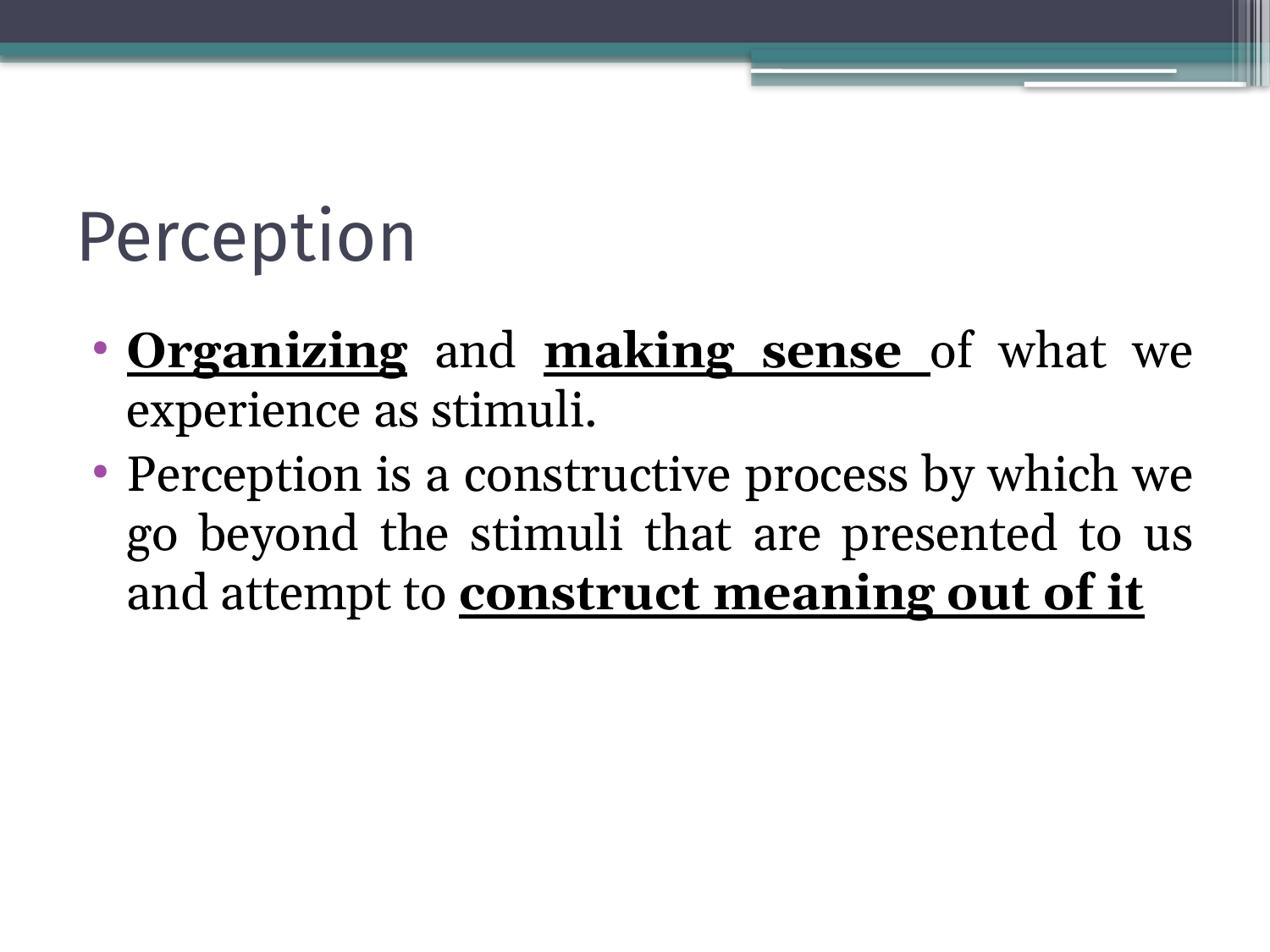

# Perception
Organizing and making sense of what we experience as stimuli.
Perception is a constructive process by which we go beyond the stimuli that are presented to us and attempt to construct meaning out of it